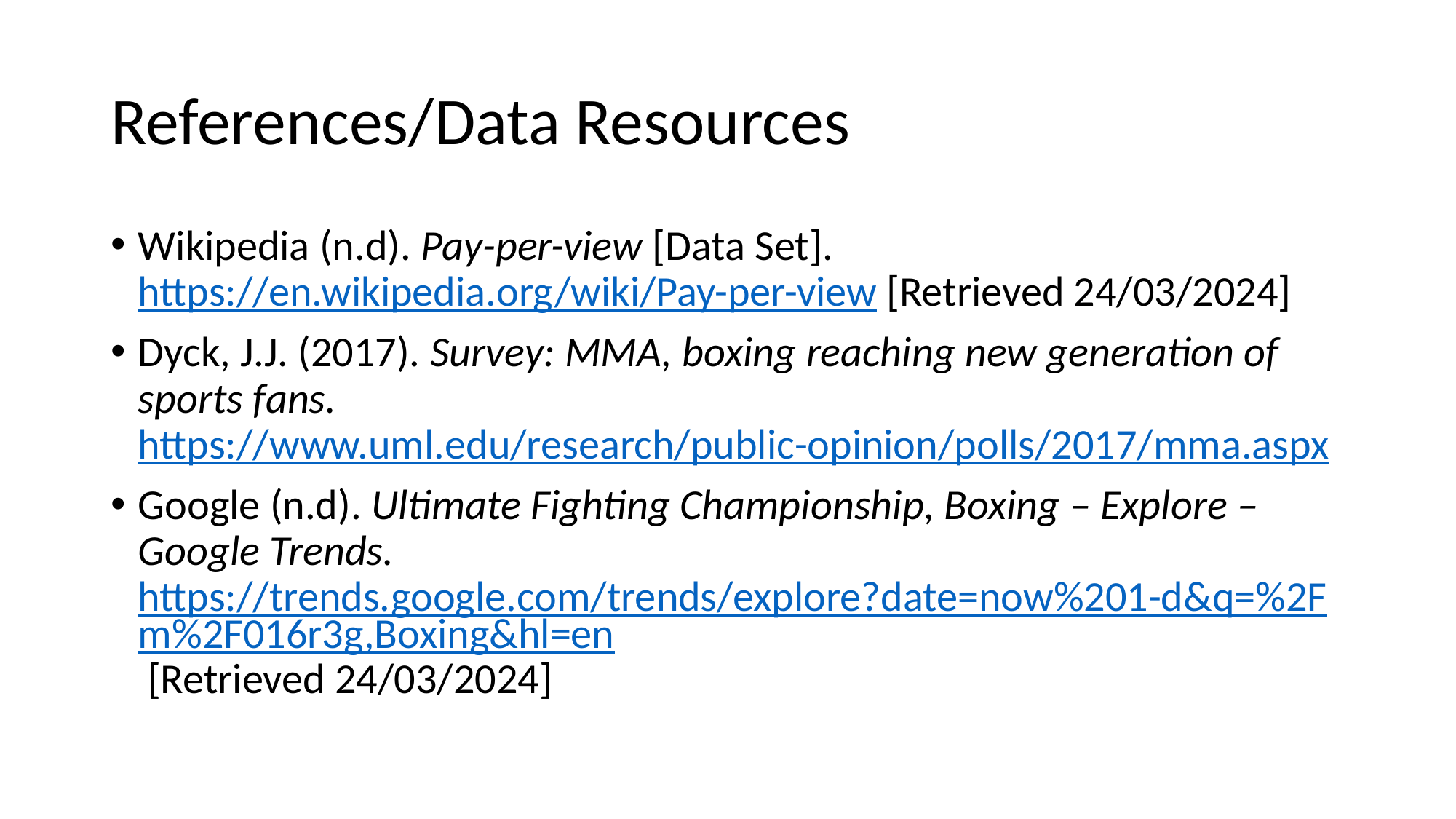

# References/Data Resources
Wikipedia (n.d). Pay-per-view [Data Set]. https://en.wikipedia.org/wiki/Pay-per-view [Retrieved 24/03/2024]
Dyck, J.J. (2017). Survey: MMA, boxing reaching new generation of sports fans. https://www.uml.edu/research/public-opinion/polls/2017/mma.aspx
Google (n.d). Ultimate Fighting Championship, Boxing – Explore – Google Trends. https://trends.google.com/trends/explore?date=now%201-d&q=%2Fm%2F016r3g,Boxing&hl=en [Retrieved 24/03/2024]